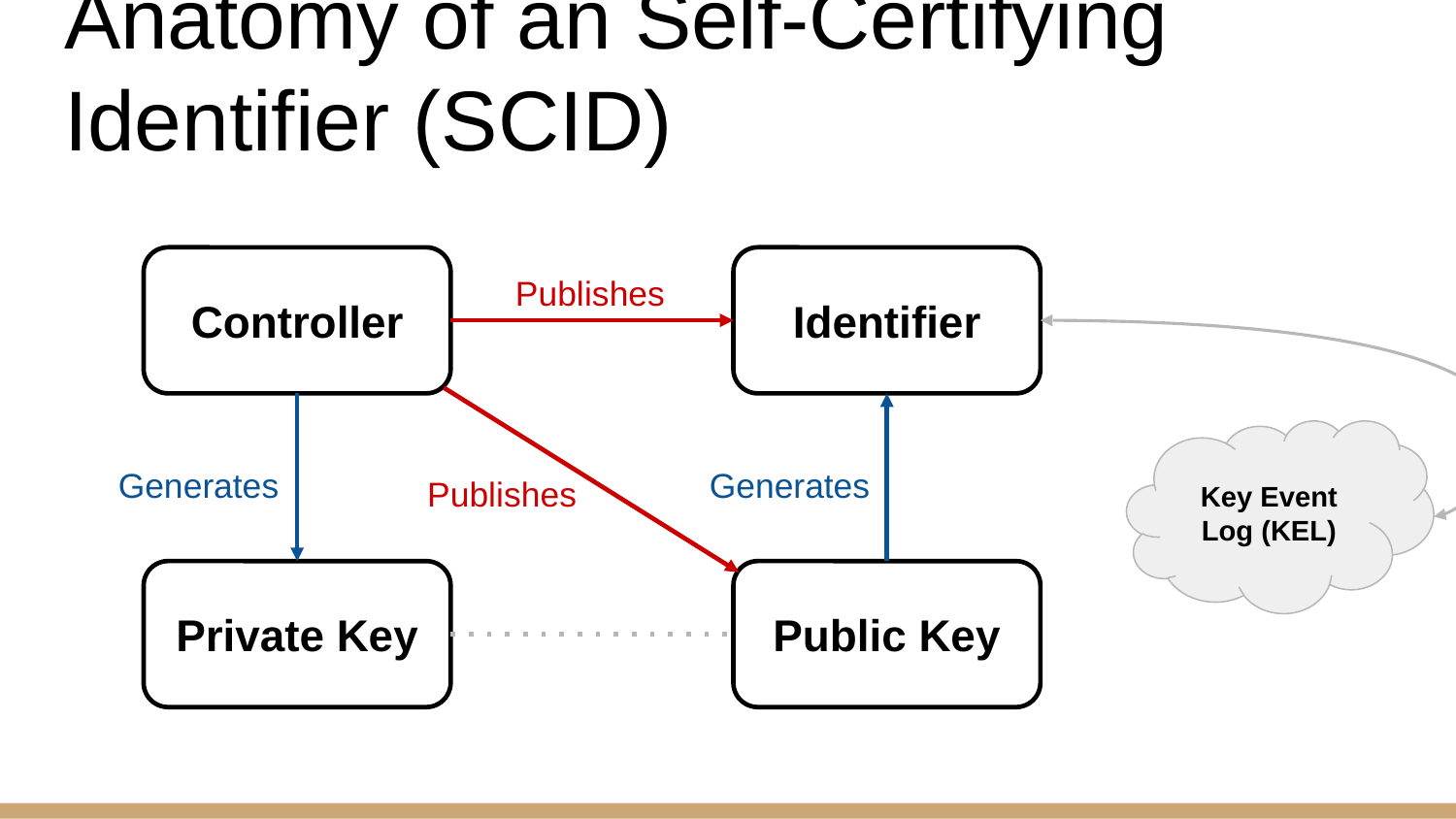

# Anatomy of an Self-Certifying Identifier (SCID)
Controller
Identifier
Publishes
Key Event Log (KEL)
Generates
Generates
Publishes
Private Key
Public Key